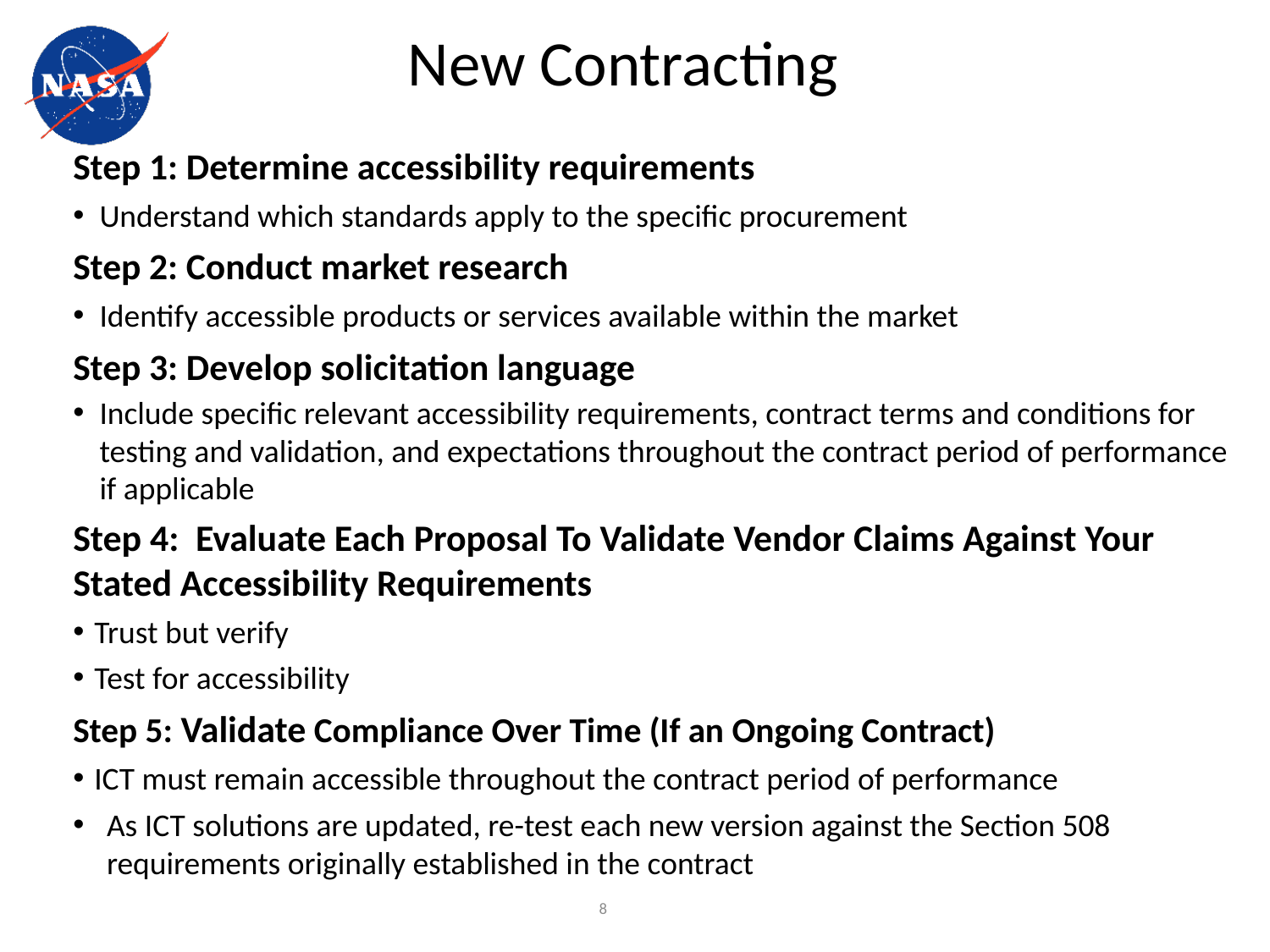

# New Contracting
Step 1: Determine accessibility requirements
Understand which standards apply to the specific procurement
Step 2: Conduct market research
Identify accessible products or services available within the market
Step 3: Develop solicitation language
Include specific relevant accessibility requirements, contract terms and conditions for testing and validation, and expectations throughout the contract period of performance if applicable
Step 4:  Evaluate Each Proposal To Validate Vendor Claims Against Your Stated Accessibility Requirements
Trust but verify
Test for accessibility
Step 5: Validate Compliance Over Time (If an Ongoing Contract)
ICT must remain accessible throughout the contract period of performance
As ICT solutions are updated, re-test each new version against the Section 508   requirements originally established in the contract

8